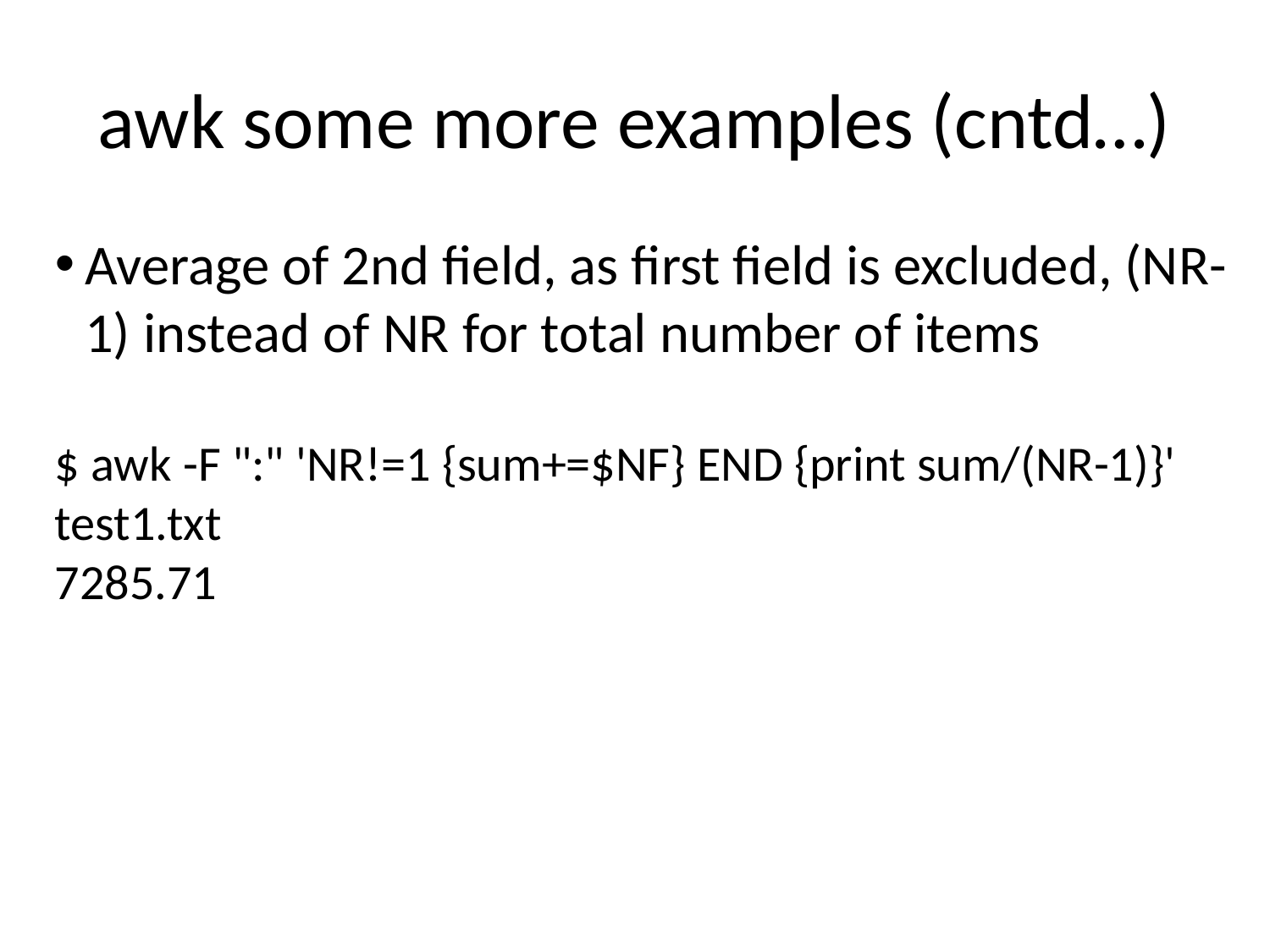

awk some more examples (cntd…)
Average of 2nd field, as first field is excluded, (NR-1) instead of NR for total number of items

$ awk -F ":" 'NR!=1 {sum+=$NF} END {print sum/(NR-1)}' test1.txt
7285.71